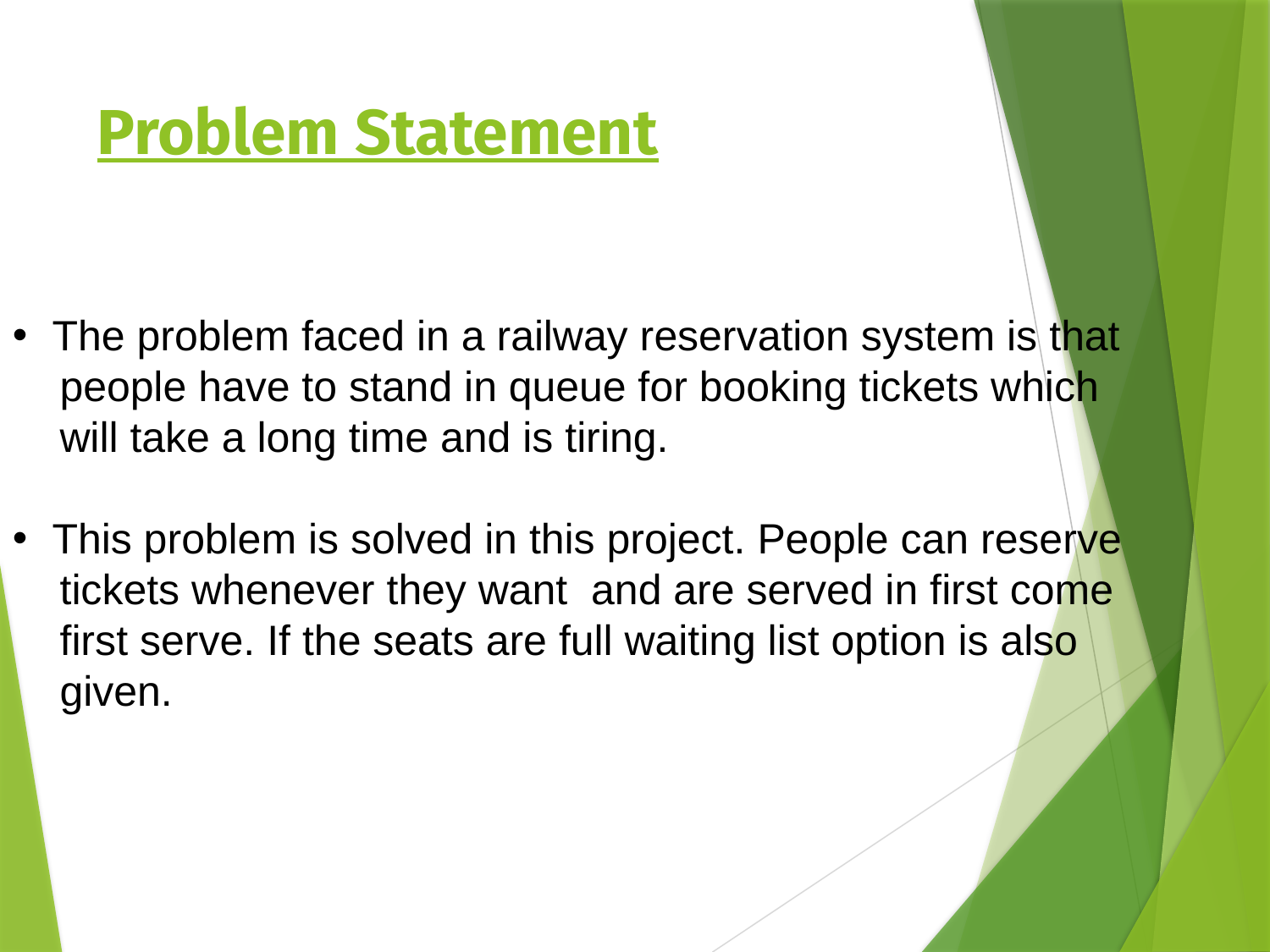

# Problem Statement

The problem faced in a railway reservation system is that
    people have to stand in queue for booking tickets which
    will take a long time and is tiring.

This problem is solved in this project. People can reserve
    tickets whenever they want  and are served in first come
    first serve. If the seats are full waiting list option is also
    given.